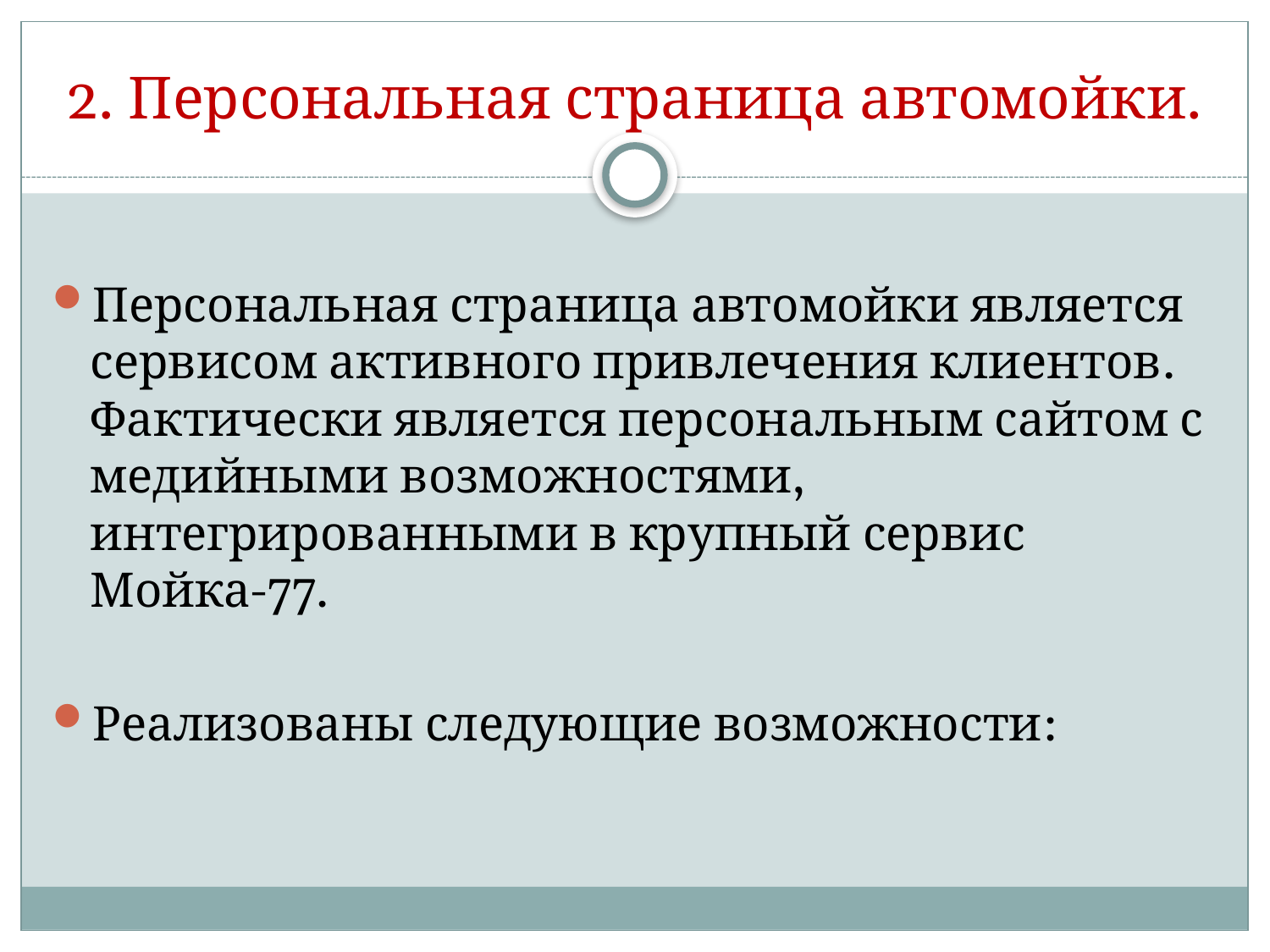

# 2. Персональная страница автомойки.
Персональная страница автомойки является сервисом активного привлечения клиентов. Фактически является персональным сайтом с медийными возможностями, интегрированными в крупный сервис Мойка-77.

Реализованы следующие возможности: